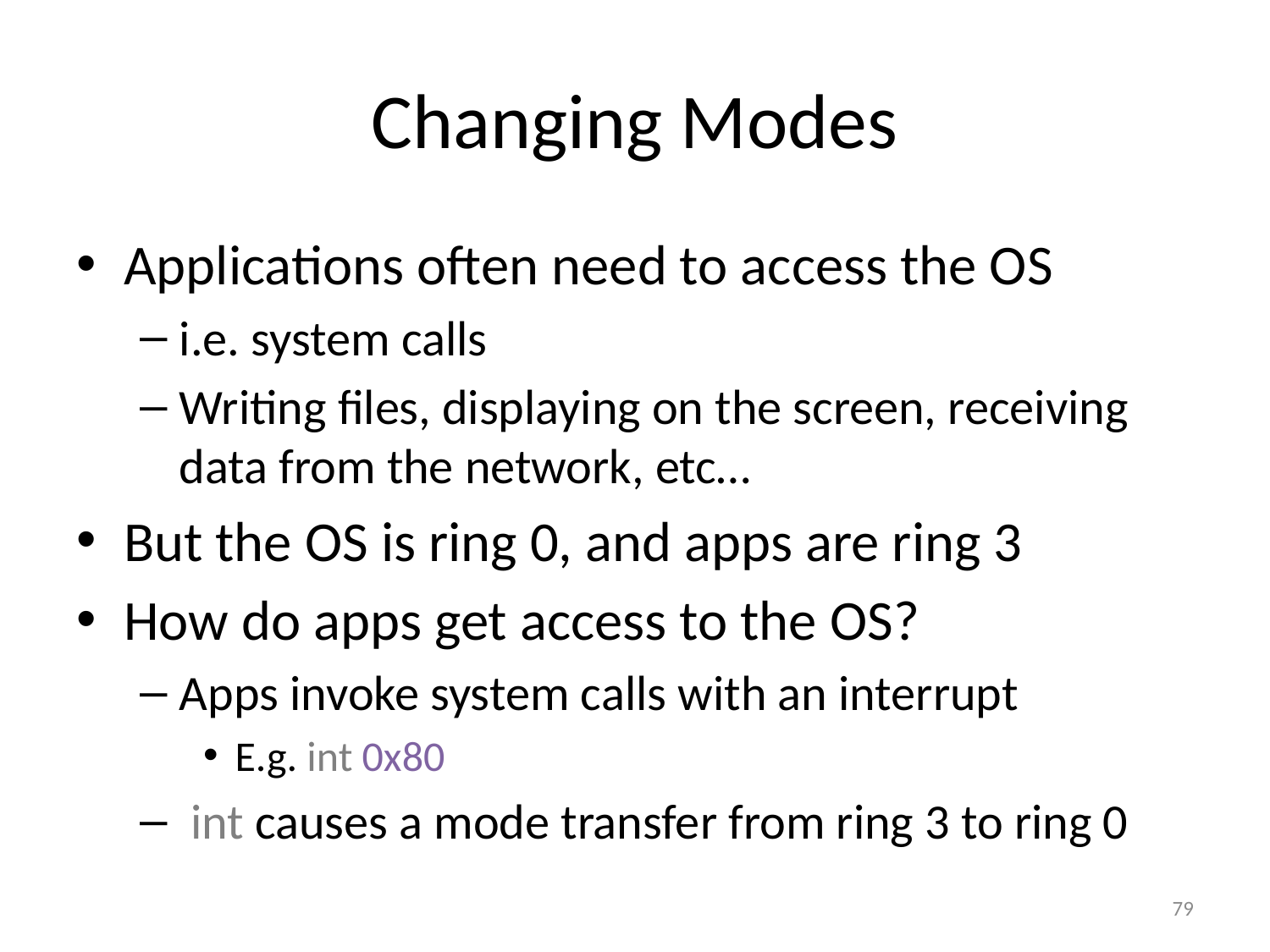

# Changing Modes
Applications often need to access the OS
i.e. system calls
Writing files, displaying on the screen, receiving data from the network, etc…
But the OS is ring 0, and apps are ring 3
How do apps get access to the OS?
Apps invoke system calls with an interrupt
E.g. int 0x80
 int causes a mode transfer from ring 3 to ring 0

79